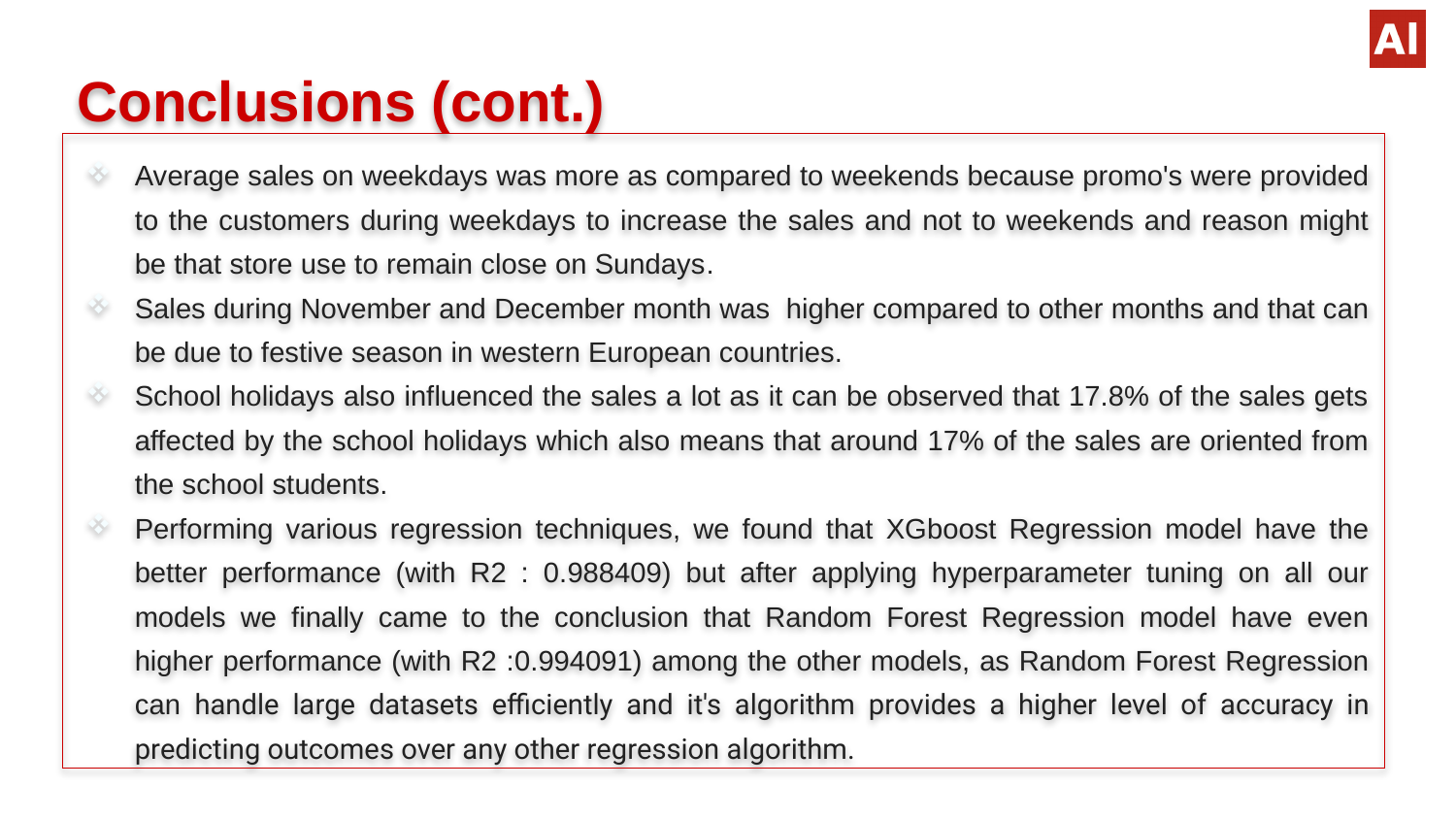

# Conclusions (cont.)
Average sales on weekdays was more as compared to weekends because promo's were provided to the customers during weekdays to increase the sales and not to weekends and reason might be that store use to remain close on Sundays.
Sales during November and December month was  higher compared to other months and that can be due to festive season in western European countries.
School holidays also influenced the sales a lot as it can be observed that 17.8% of the sales gets affected by the school holidays which also means that around 17% of the sales are oriented from the school students.
Performing various regression techniques, we found that XGboost Regression model have the better performance (with R2 : 0.988409) but after applying hyperparameter tuning on all our models we finally came to the conclusion that Random Forest Regression model have even higher performance (with R2 :0.994091) among the other models, as Random Forest Regression can handle large datasets efficiently and it's algorithm provides a higher level of accuracy in predicting outcomes over any other regression algorithm.